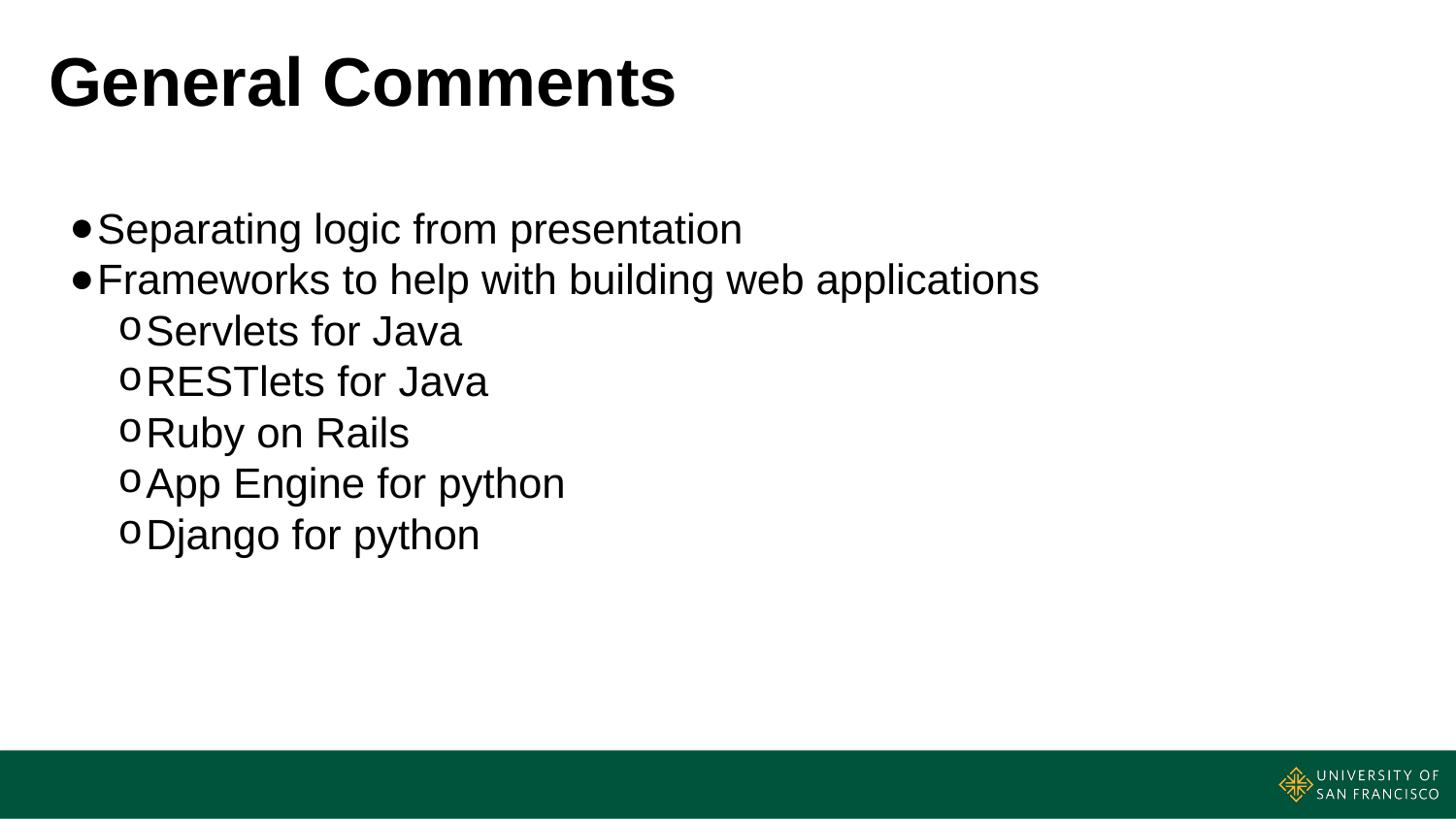

# General Comments
Separating logic from presentation
Frameworks to help with building web applications
Servlets for Java
RESTlets for Java
Ruby on Rails
App Engine for python
Django for python